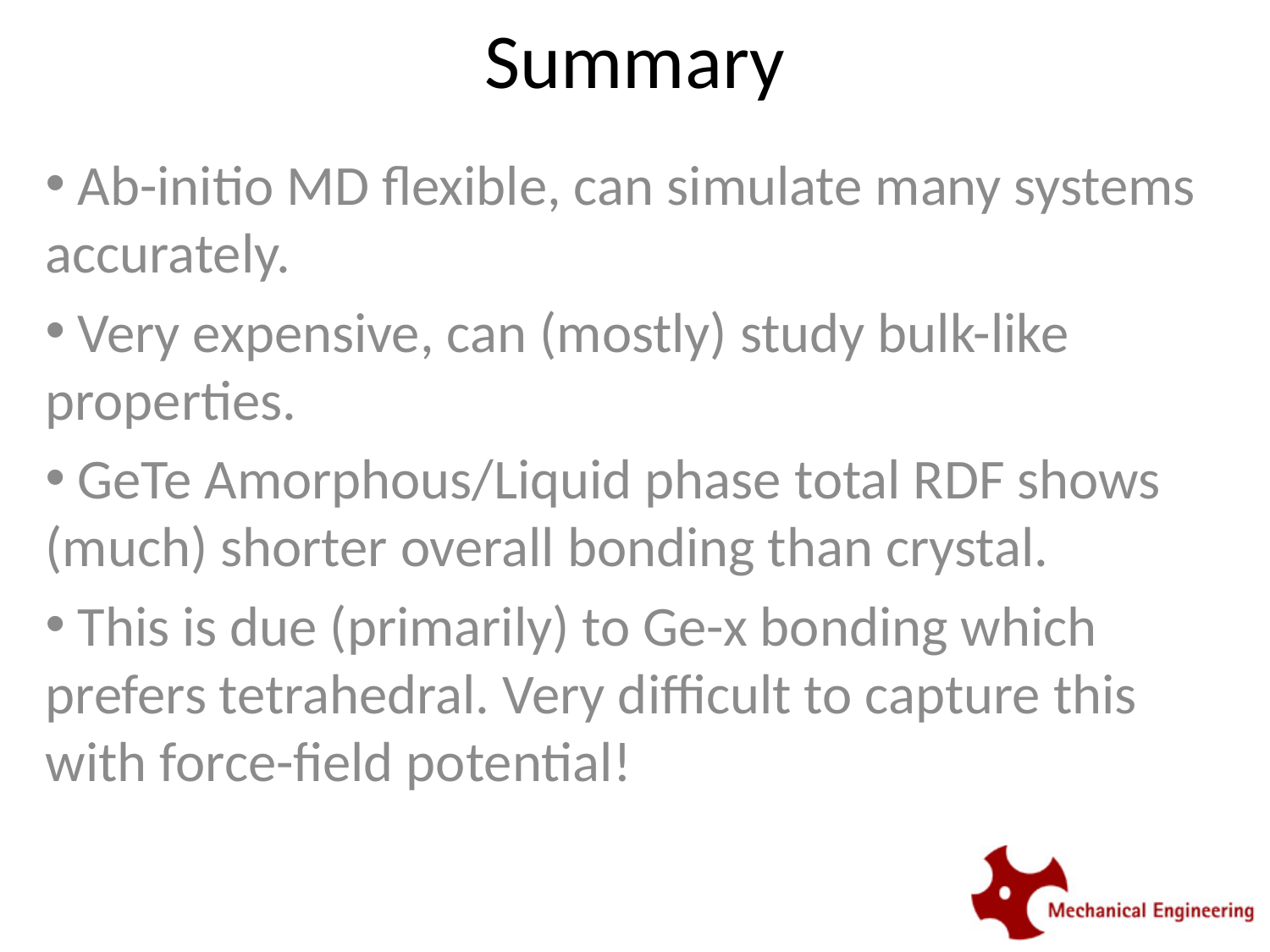

# Summary
 Ab-initio MD flexible, can simulate many systems accurately.
 Very expensive, can (mostly) study bulk-like properties.
 GeTe Amorphous/Liquid phase total RDF shows (much) shorter overall bonding than crystal.
 This is due (primarily) to Ge-x bonding which prefers tetrahedral. Very difficult to capture this with force-field potential!